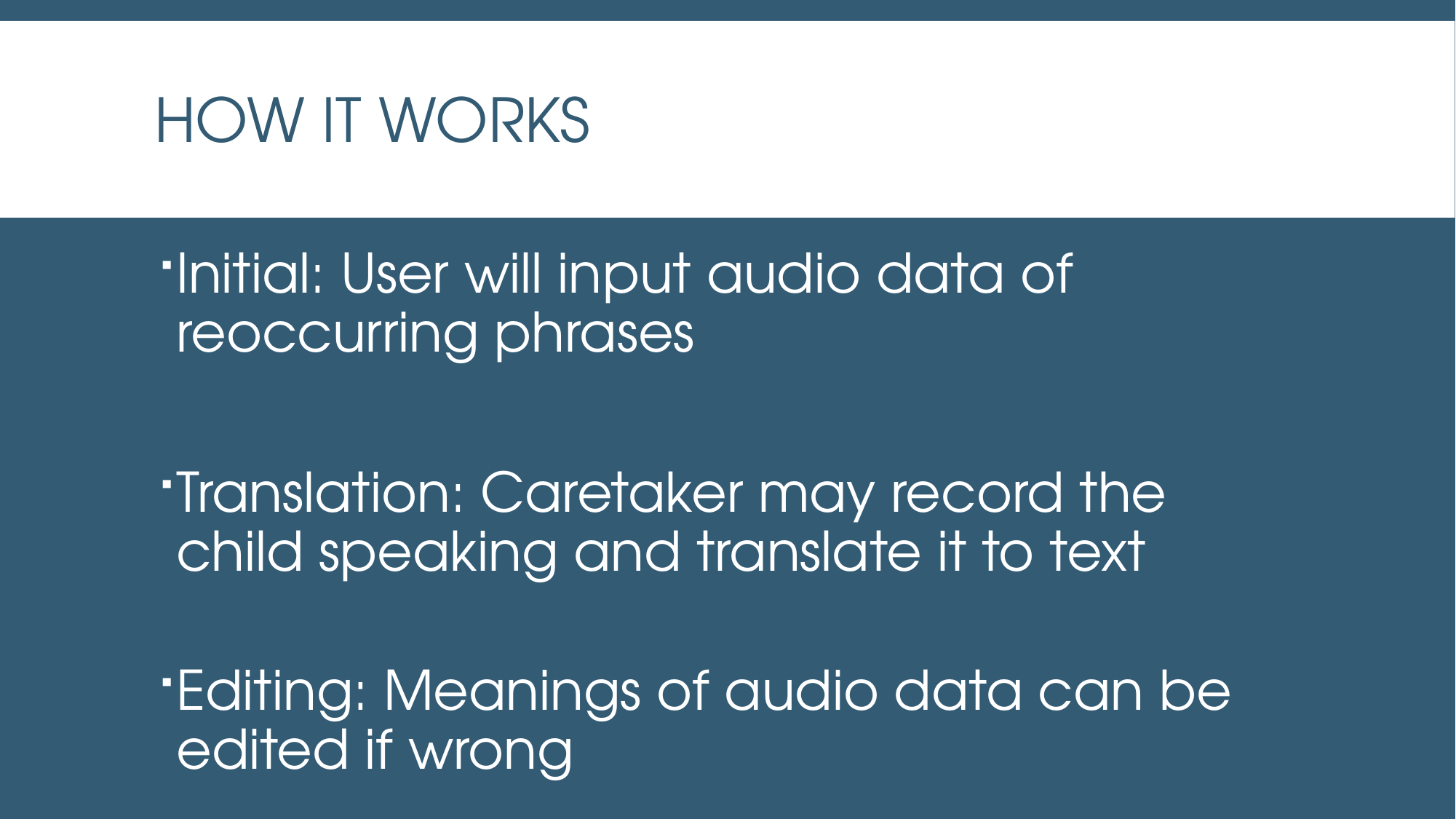

# How it works
Initial: User will input audio data of reoccurring phrases

Translation: Caretaker may record the child speaking and translate it to text
Editing: Meanings of audio data can be edited if wrong